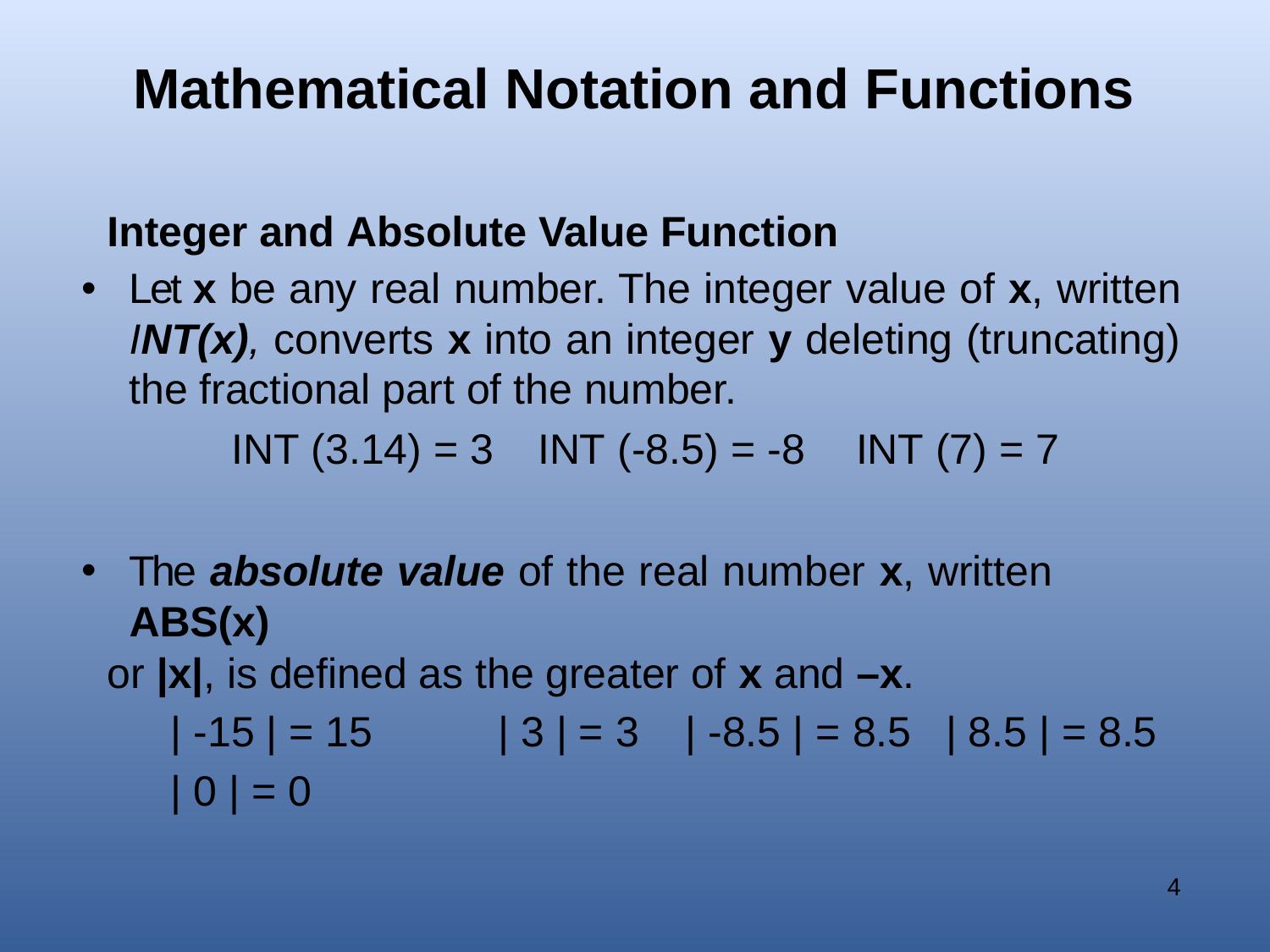

# Mathematical Notation and Functions
Integer and Absolute Value Function
Let x be any real number. The integer value of x, written  INT(x), converts x into an integer y deleting (truncating)  the fractional part of the number.
INT (3.14) = 3   INT (-8.5) = -8    INT (7) = 7

The absolute value of the real number x, written ABS(x)
or |x|, is defined as the greater of x and –x.
| -15 | = 15	| 3 | = 3	| -8.5 | = 8.5	| 8.5 | = 8.5
| 0 | = 0
4